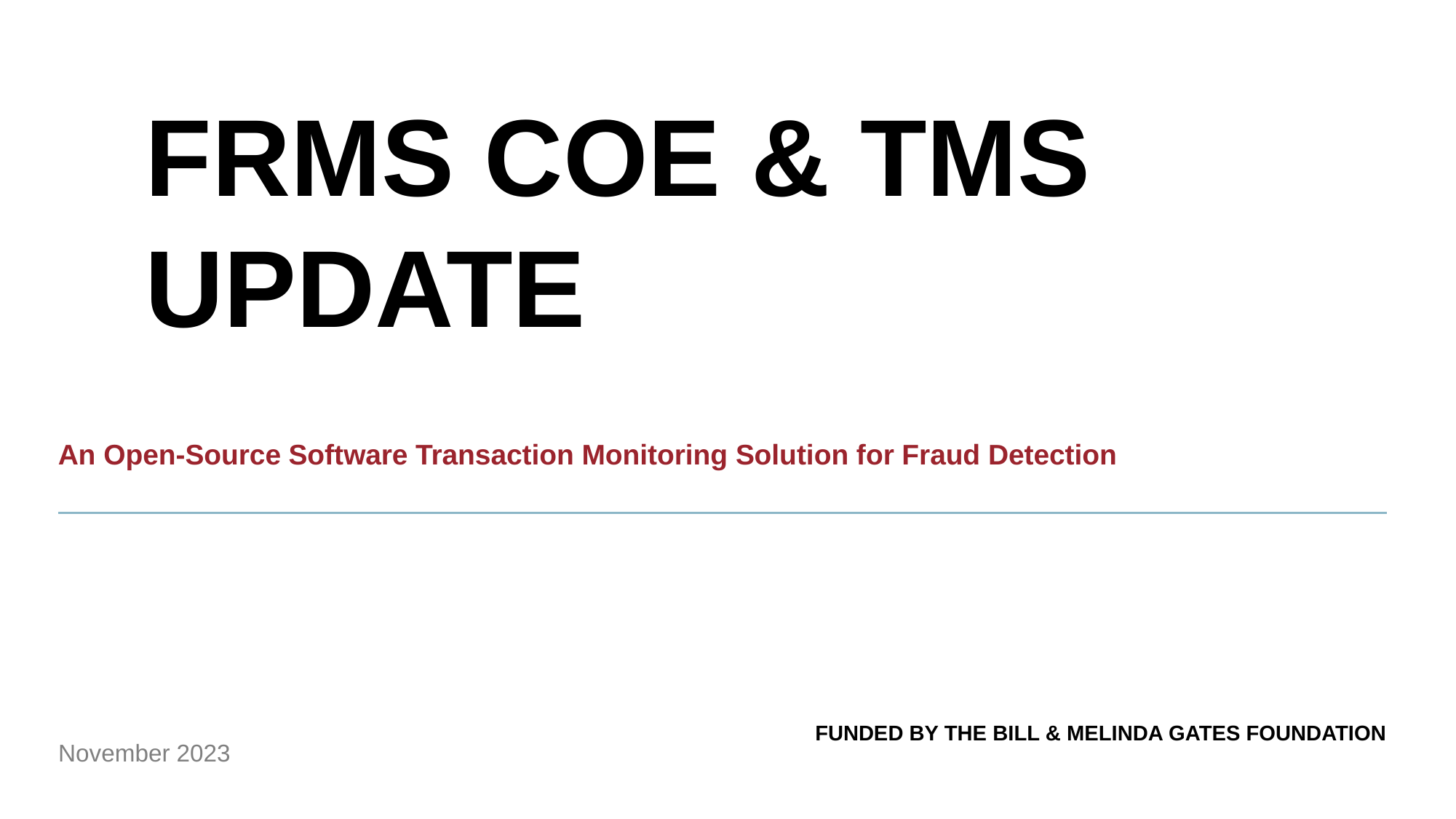

FRMS CoE & TMS
Update
An Open-Source Software Transaction Monitoring Solution for Fraud Detection
Funded by the Bill & Melinda Gates Foundation

November 2023